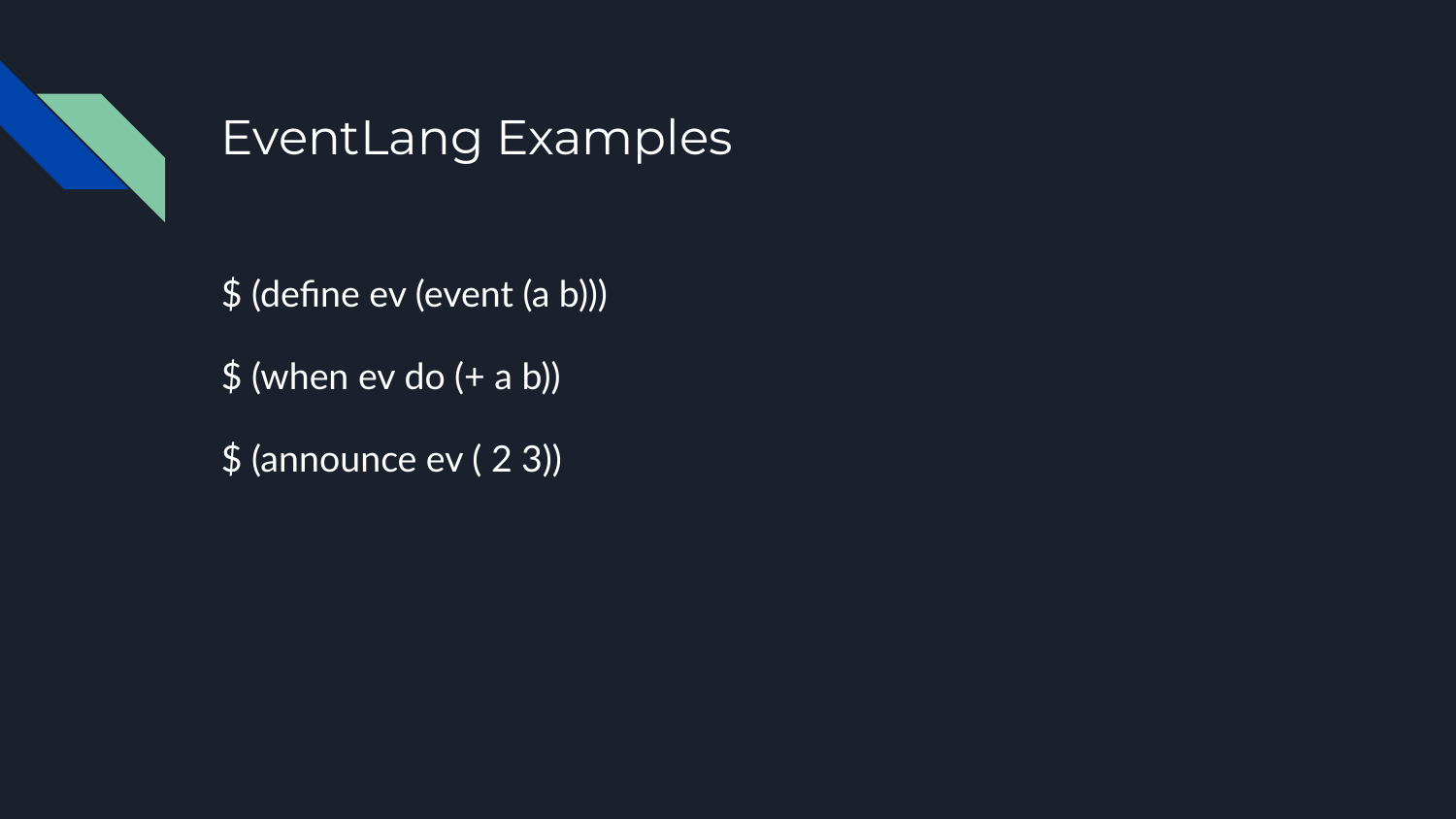

# EventLang Examples
$ (define ev (event (a b)))
$ (when ev do (+ a b))
$ (announce ev ( 2 3))